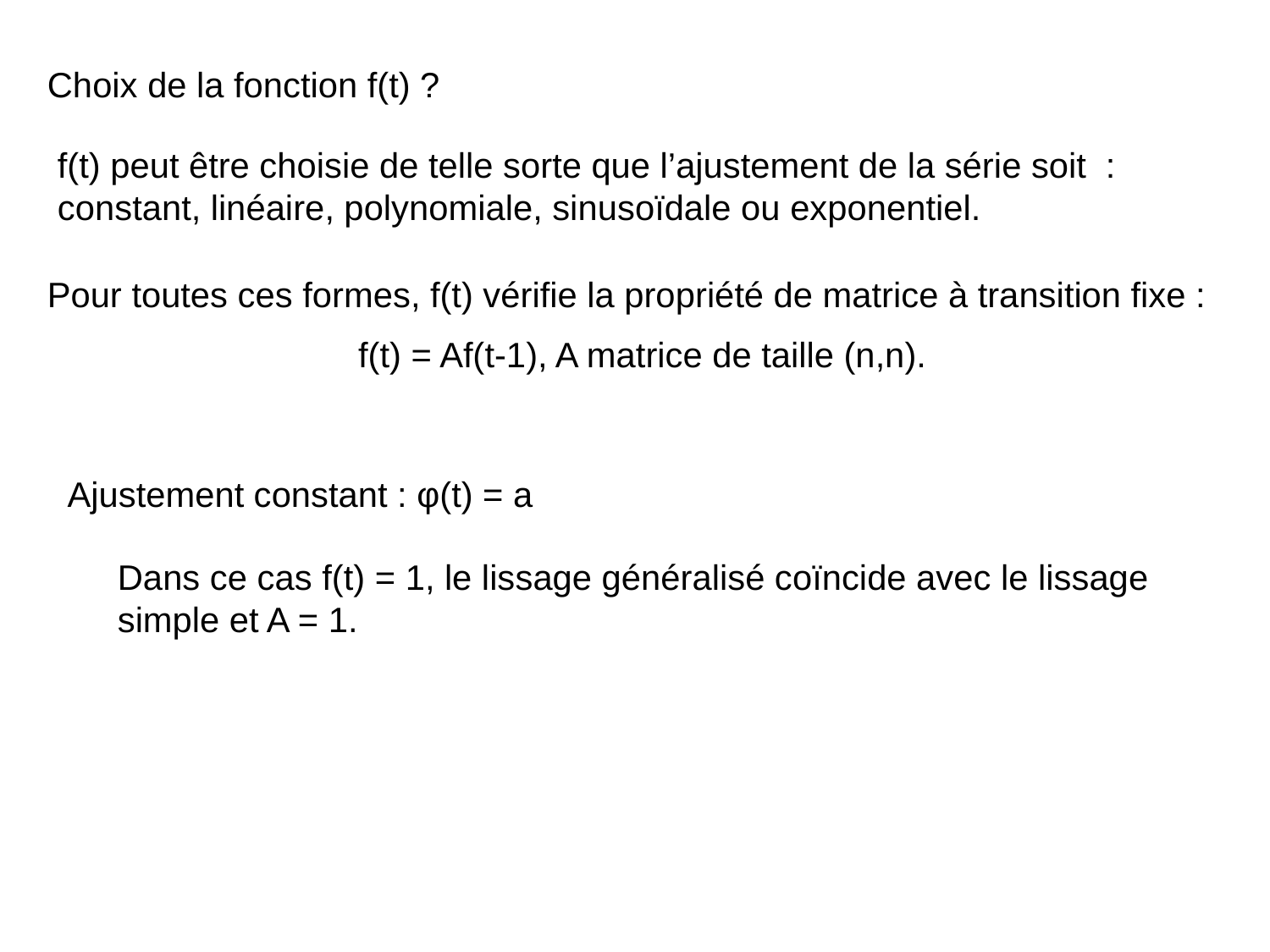

Choix de la fonction f(t) ?
f(t) peut être choisie de telle sorte que l’ajustement de la série soit  : constant, linéaire, polynomiale, sinusoïdale ou exponentiel.
Pour toutes ces formes, f(t) vérifie la propriété de matrice à transition fixe :
f(t) = Af(t-1), A matrice de taille (n,n).
Ajustement constant : φ(t) = a
Dans ce cas f(t) = 1, le lissage généralisé coïncide avec le lissage simple et A = 1.